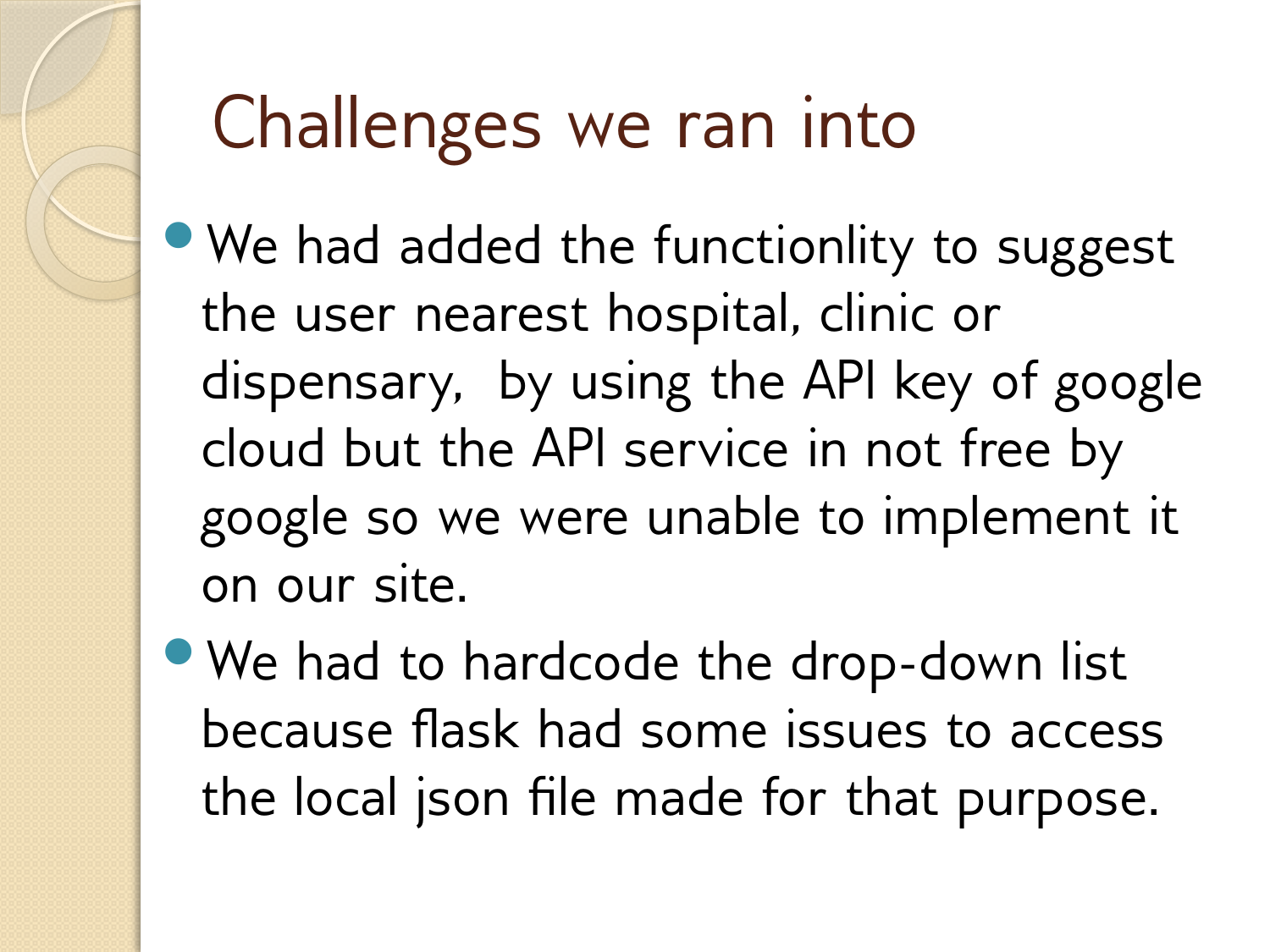

# Challenges we ran into
We had added the functionlity to suggest the user nearest hospital, clinic or dispensary,  by using the API key of google cloud but the API service in not free by google so we were unable to implement it on our site.
We had to hardcode the drop-down list because flask had some issues to access the local json file made for that purpose.